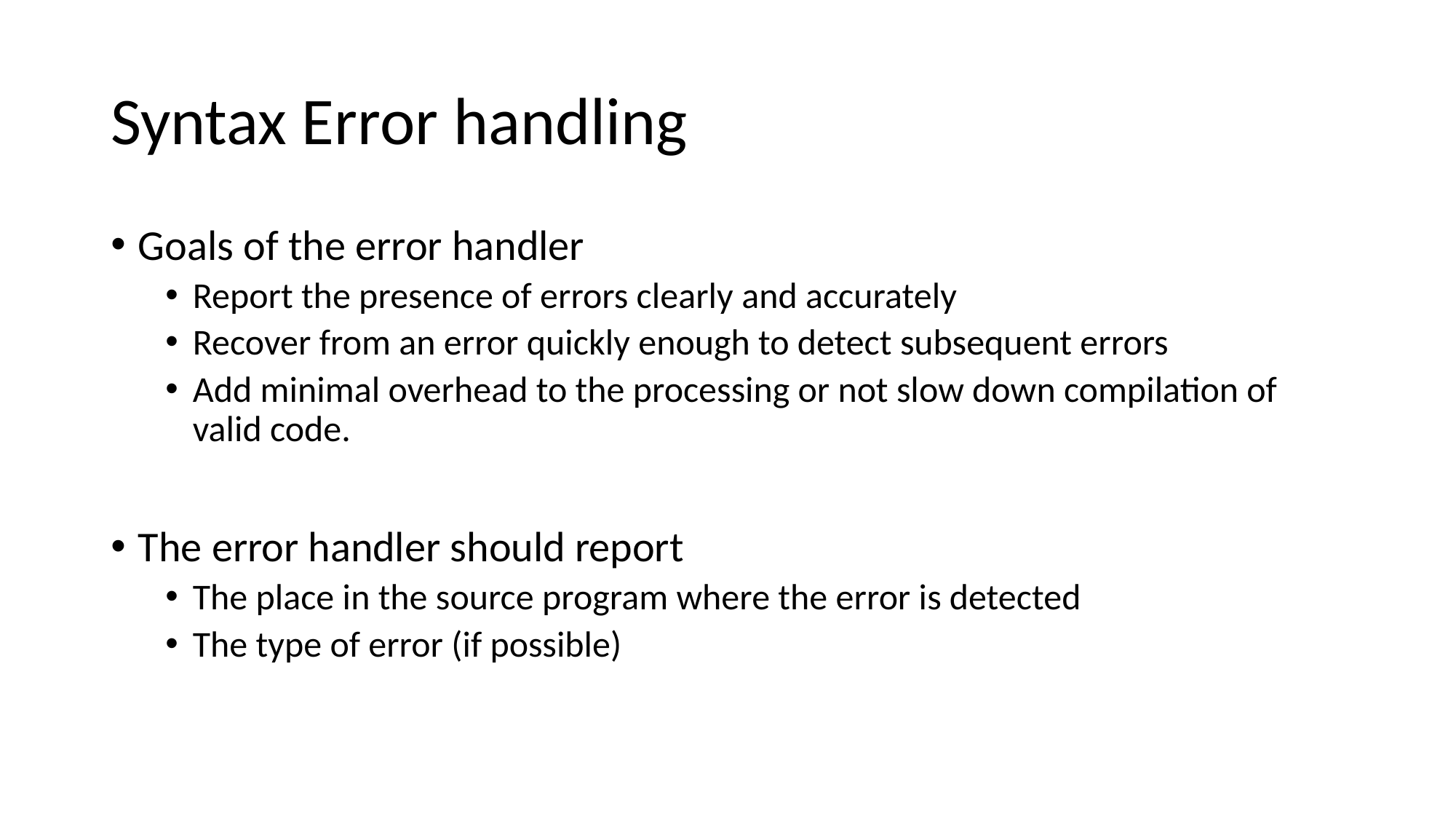

# Syntax Error handling
Goals of the error handler
Report the presence of errors clearly and accurately
Recover from an error quickly enough to detect subsequent errors
Add minimal overhead to the processing or not slow down compilation of valid code.

The error handler should report
The place in the source program where the error is detected
The type of error (if possible)